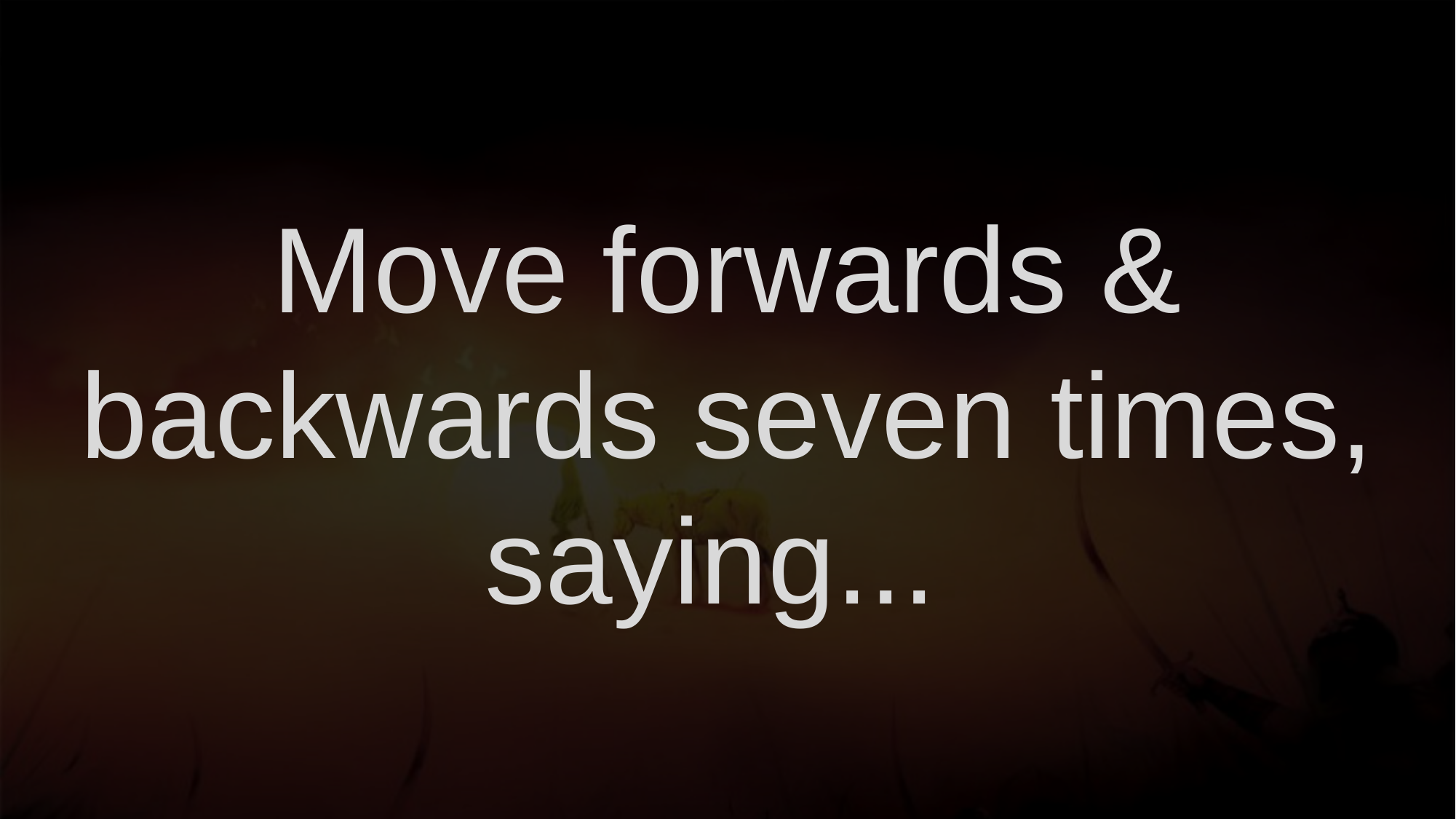

# Move forwards & backwards seven times, saying...